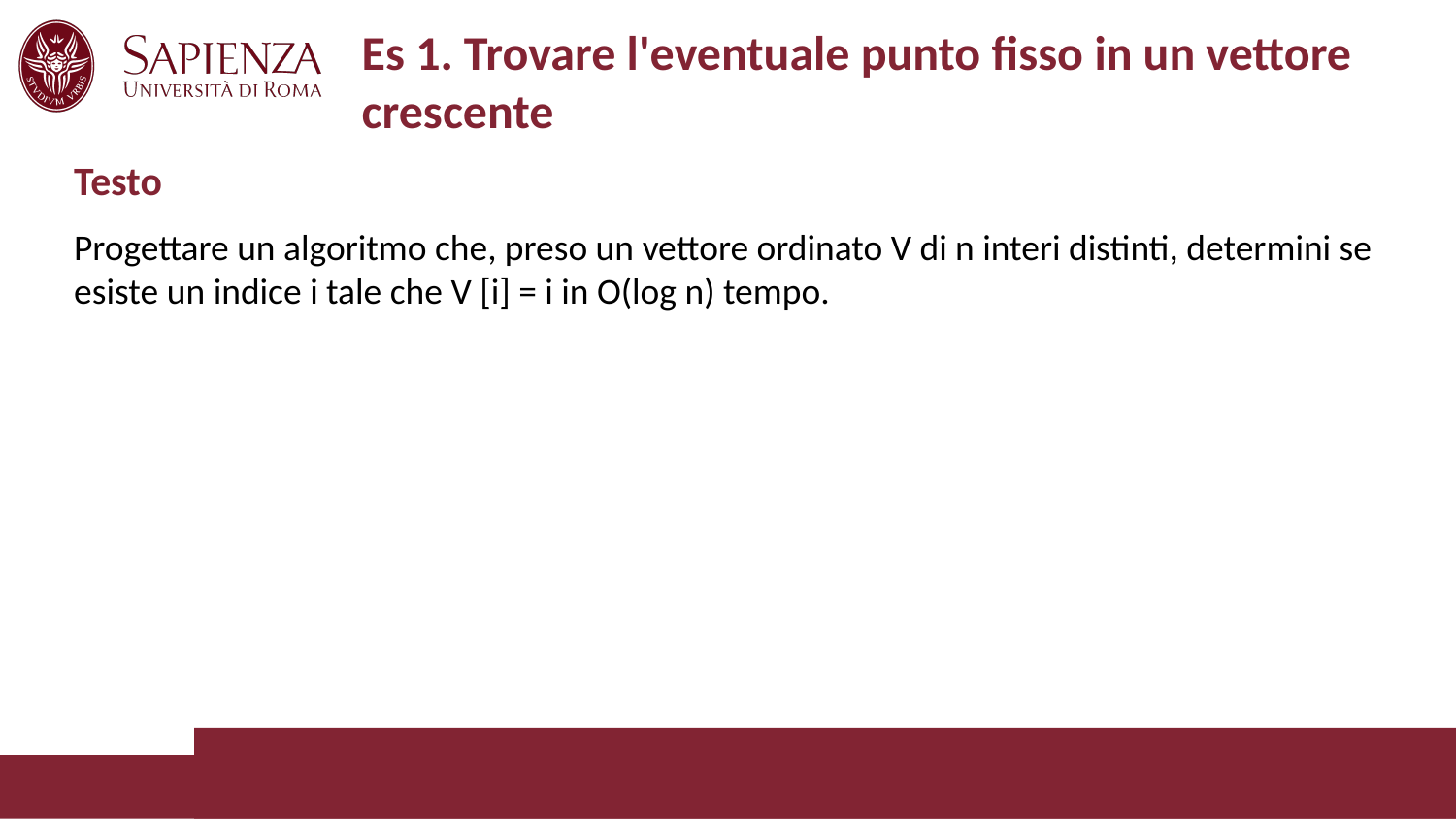

# Es 1. Trovare l'eventuale punto fisso in un vettore crescente
Testo
Progettare un algoritmo che, preso un vettore ordinato V di n interi distinti, determini se esiste un indice i tale che V [i] = i in O(log n) tempo.